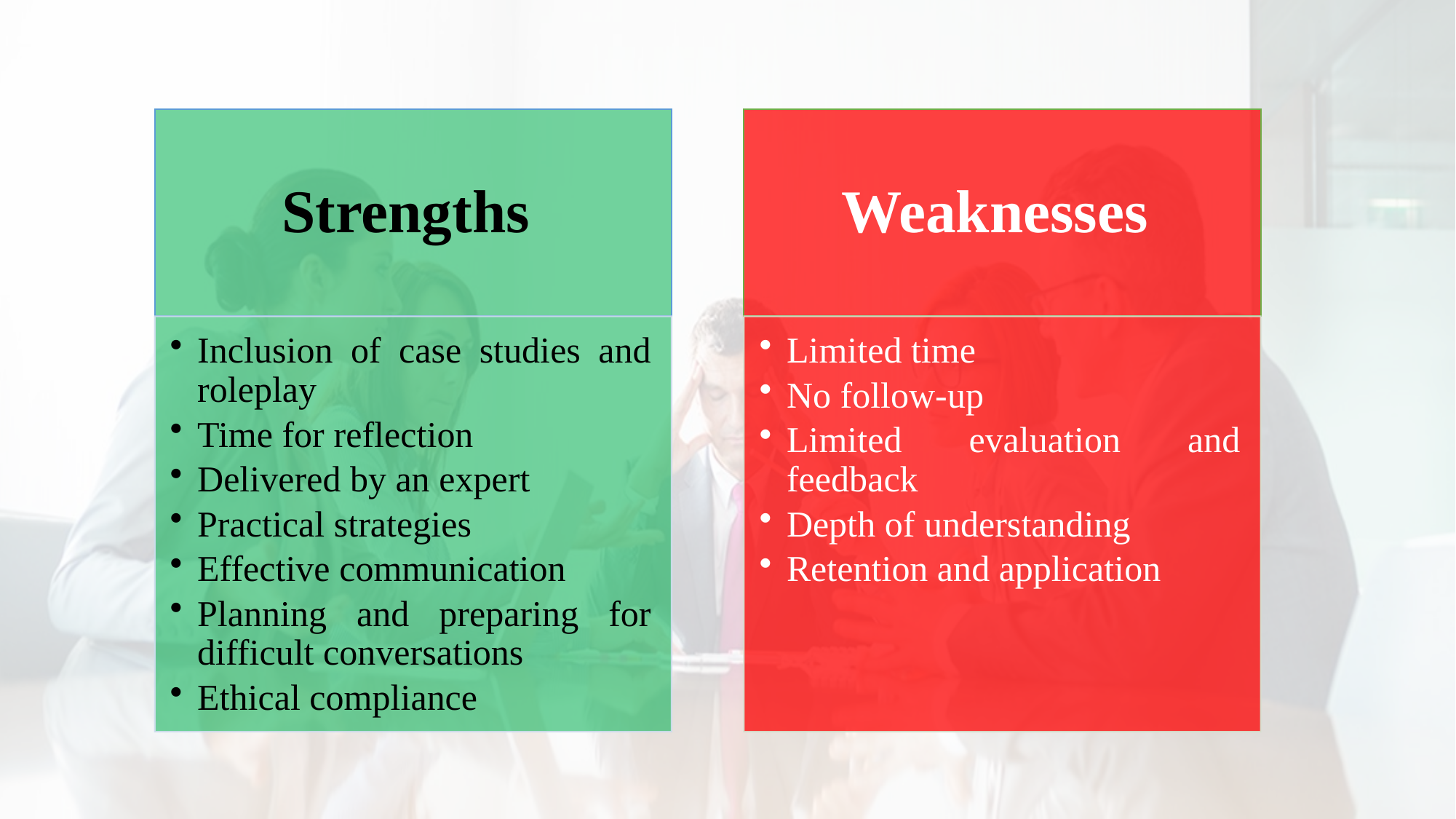

Strengths
Inclusion of case studies and roleplay
Time for reflection
Delivered by an expert
Practical strategies
Effective communication
Planning and preparing for difficult conversations
Ethical compliance
Weaknesses
Limited time
No follow-up
Limited evaluation and feedback
Depth of understanding
Retention and application